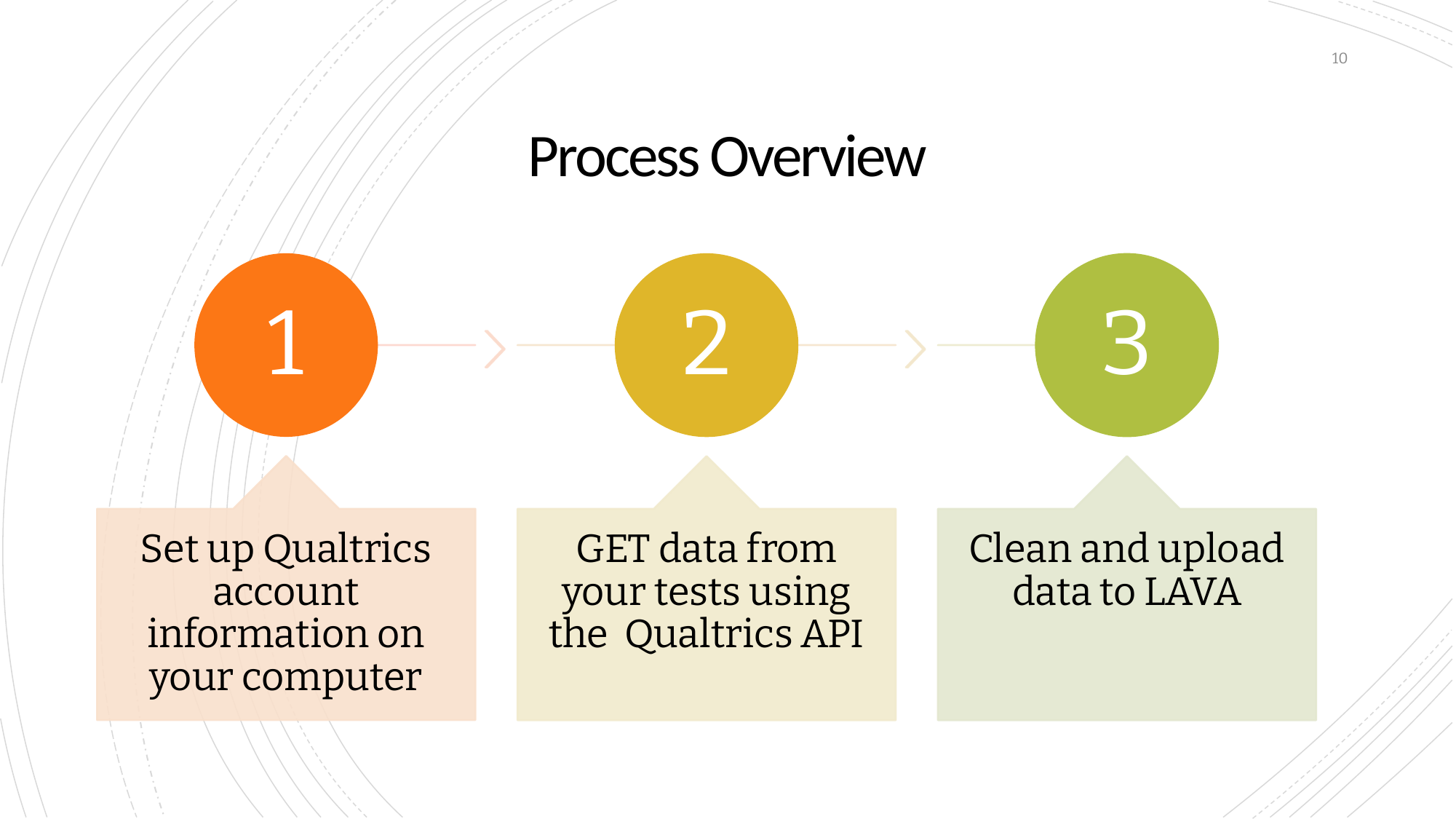

10
# Process Overview
1
Set up Qualtrics account information on your computer
2
GET data from your tests using the  Qualtrics API
3
Clean and upload data to LAVA